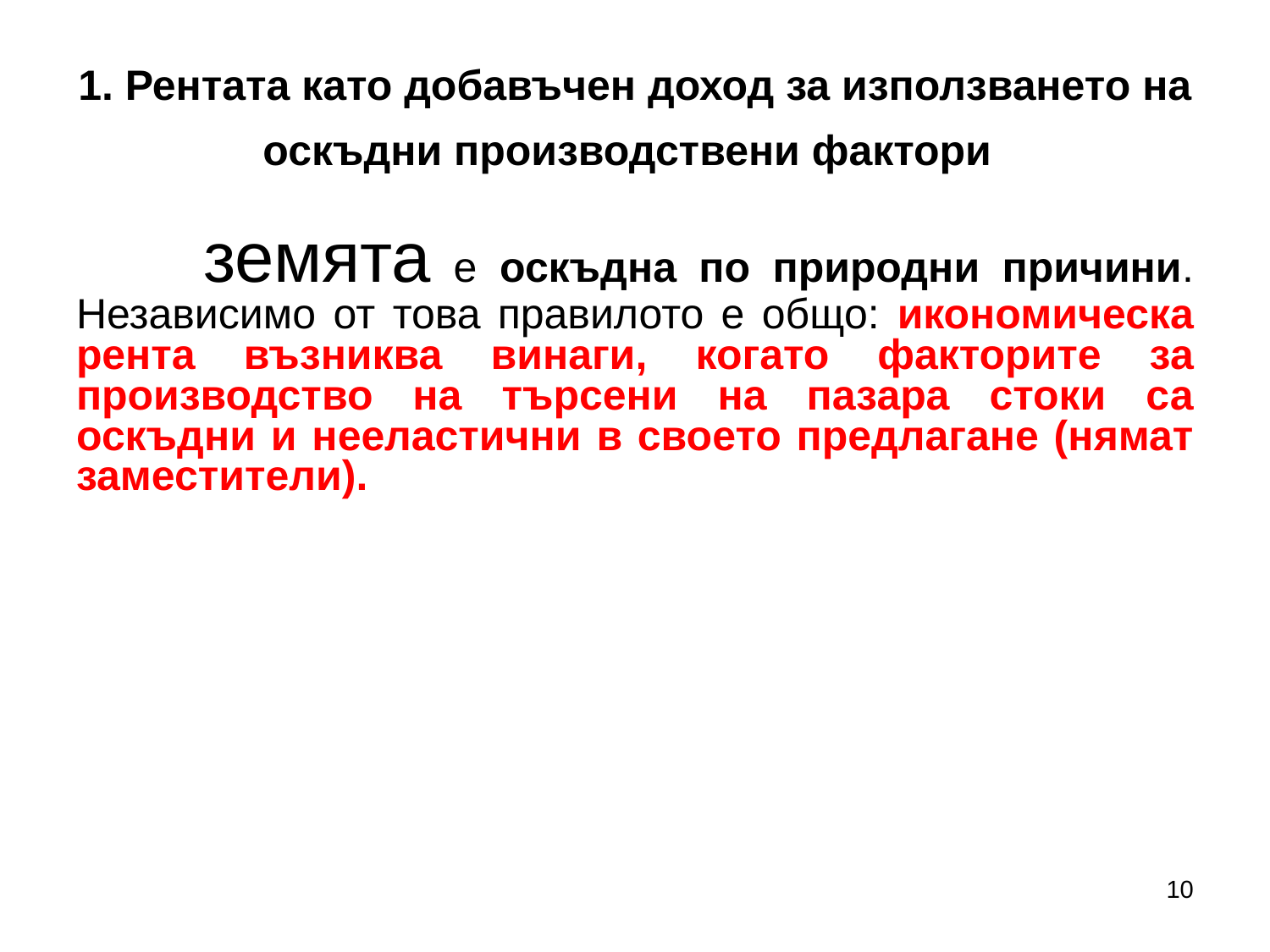

# 1. Рентата като добавъчен доход за използването на оскъдни производствени фактори
	земята е оскъдна по природни причини. Независимо от това правилото е общо: икономическа рента възниква винаги, когато факторите за производство на търсени на пазара стоки са оскъдни и нееластични в своето предлагане (нямат заместители).
10